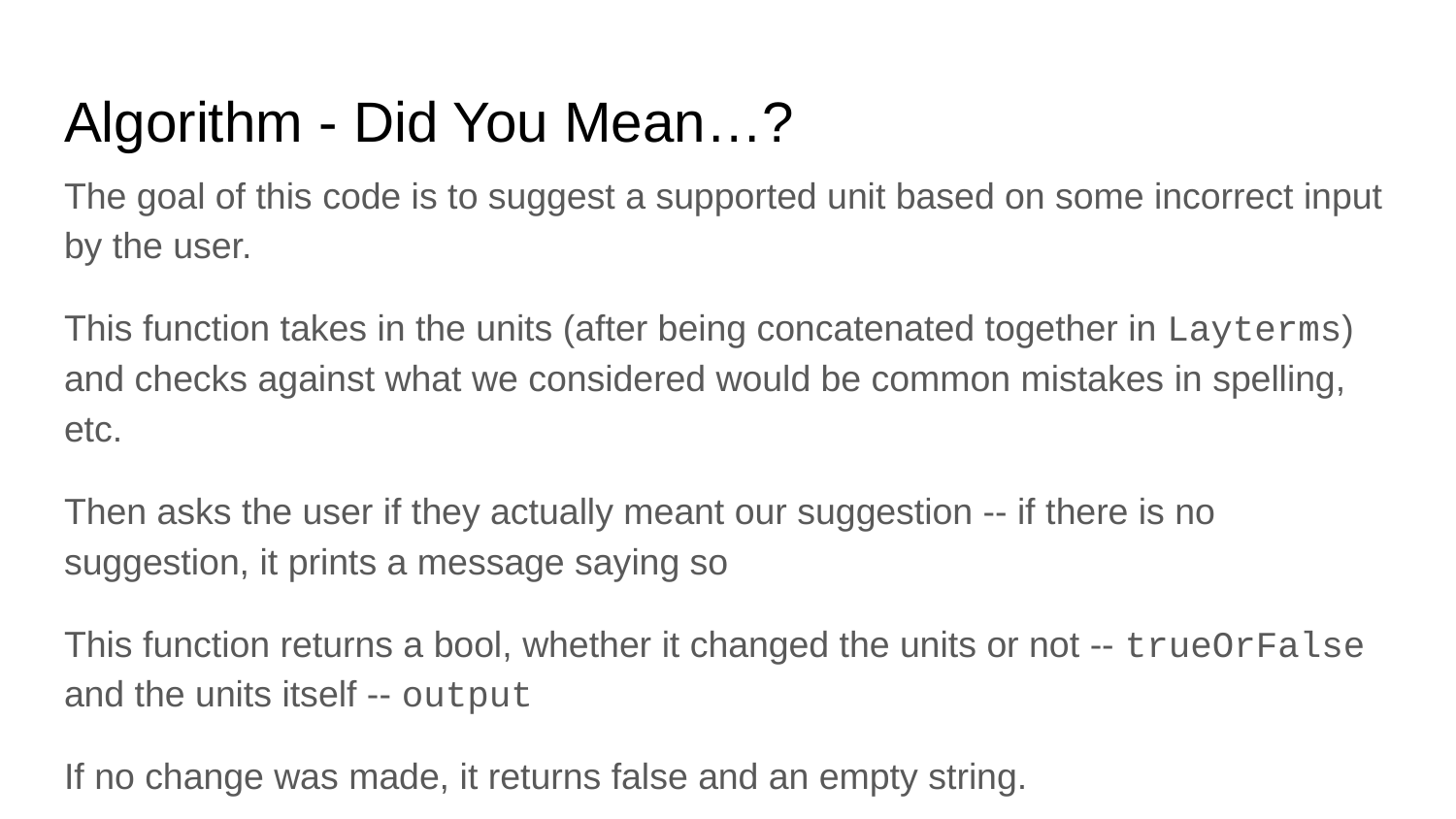

# Algorithm - Did You Mean…?
The goal of this code is to suggest a supported unit based on some incorrect input by the user.
This function takes in the units (after being concatenated together in Layterms) and checks against what we considered would be common mistakes in spelling, etc.
Then asks the user if they actually meant our suggestion -- if there is no suggestion, it prints a message saying so
This function returns a bool, whether it changed the units or not -- trueOrFalse and the units itself -- output
If no change was made, it returns false and an empty string.